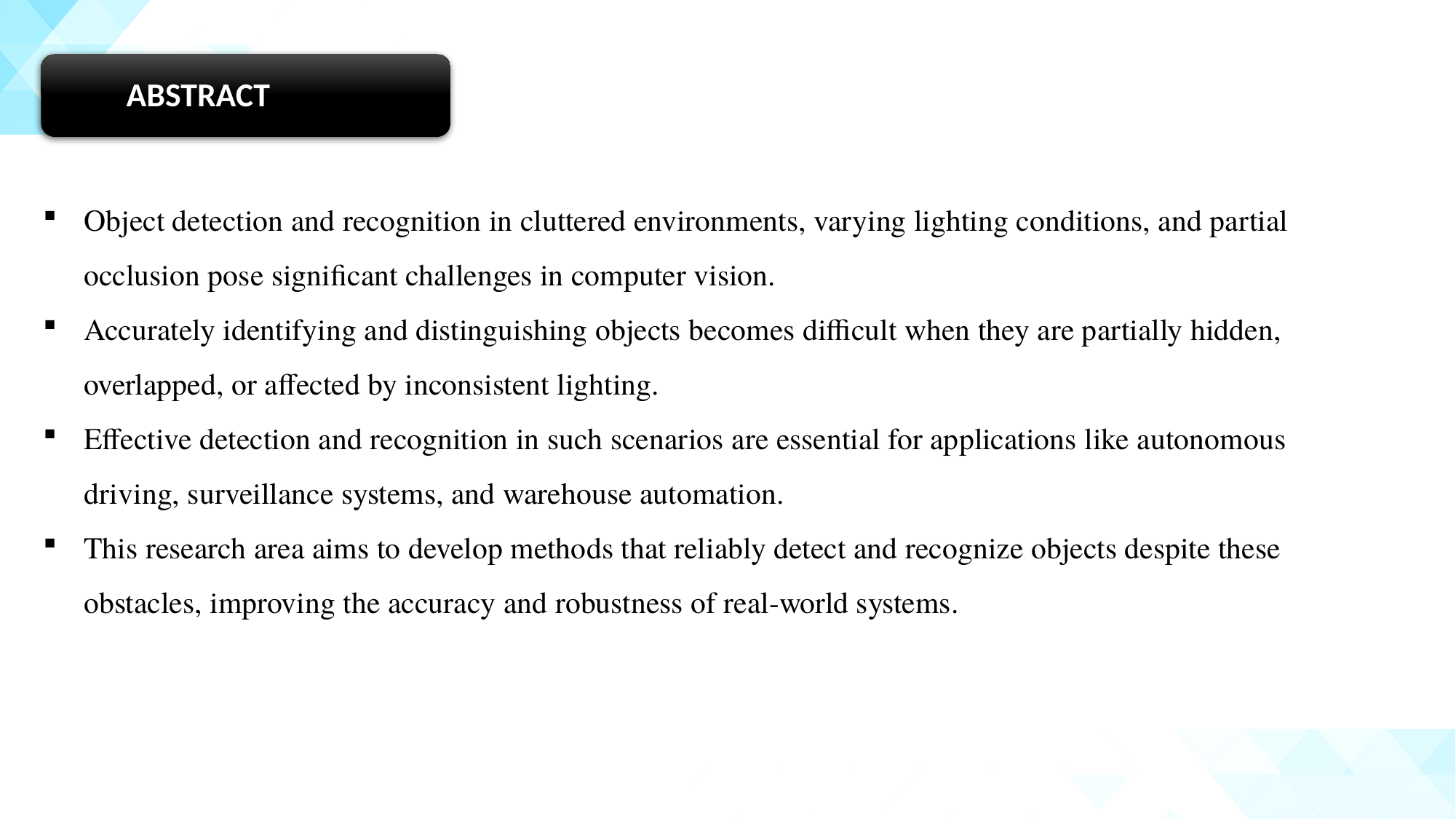

ABSTRACT
Object detection and recognition in cluttered environments, varying lighting conditions, and partial occlusion pose significant challenges in computer vision.
Accurately identifying and distinguishing objects becomes difficult when they are partially hidden, overlapped, or affected by inconsistent lighting.
Effective detection and recognition in such scenarios are essential for applications like autonomous driving, surveillance systems, and warehouse automation.
This research area aims to develop methods that reliably detect and recognize objects despite these obstacles, improving the accuracy and robustness of real-world systems.